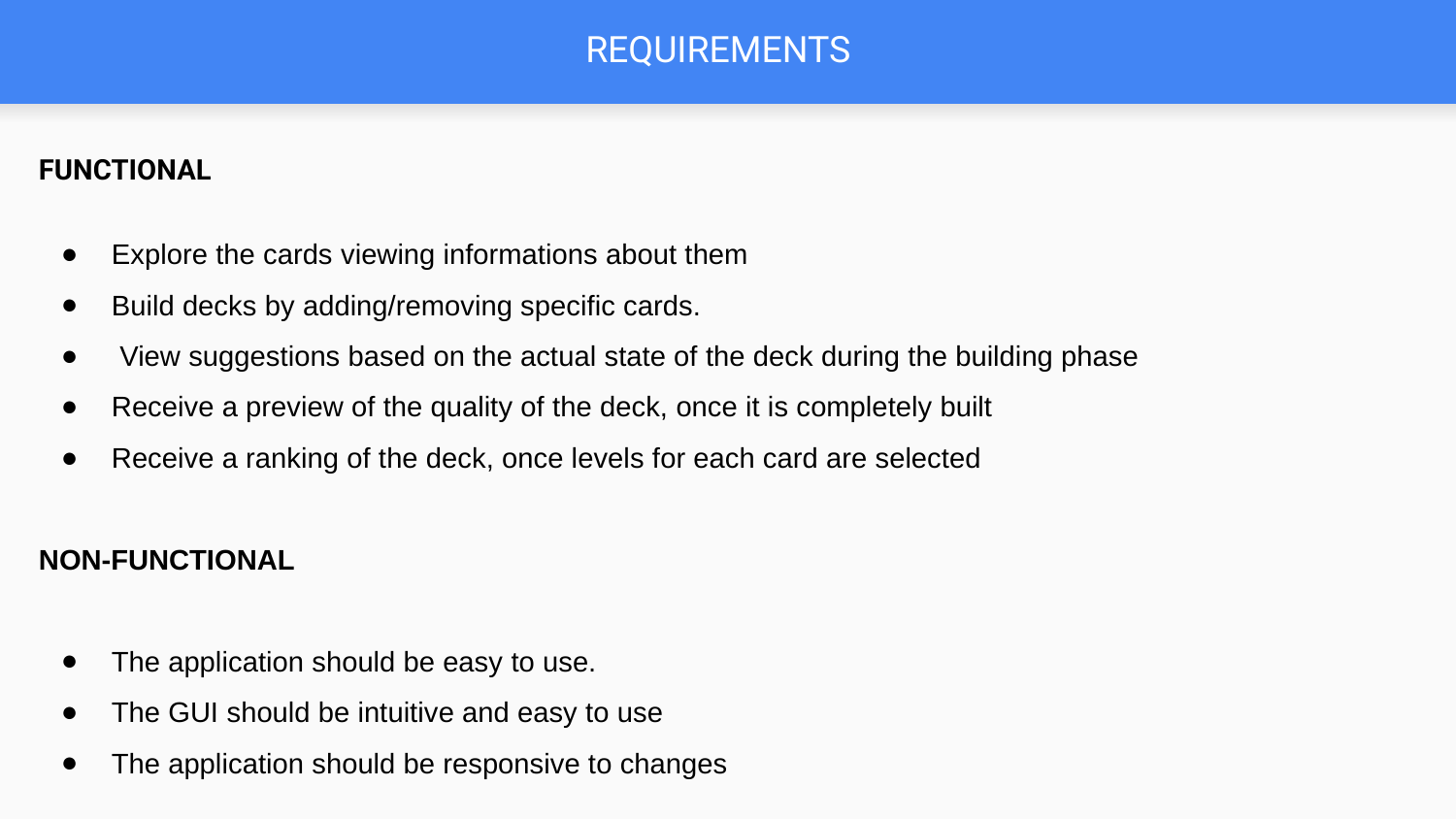

# REQUIREMENTS
FUNCTIONAL

Explore the cards viewing informations about them
Build decks by adding/removing specific cards.
 View suggestions based on the actual state of the deck during the building phase
Receive a preview of the quality of the deck, once it is completely built
Receive a ranking of the deck, once levels for each card are selected

NON-FUNCTIONAL

The application should be easy to use.
The GUI should be intuitive and easy to use
The application should be responsive to changes